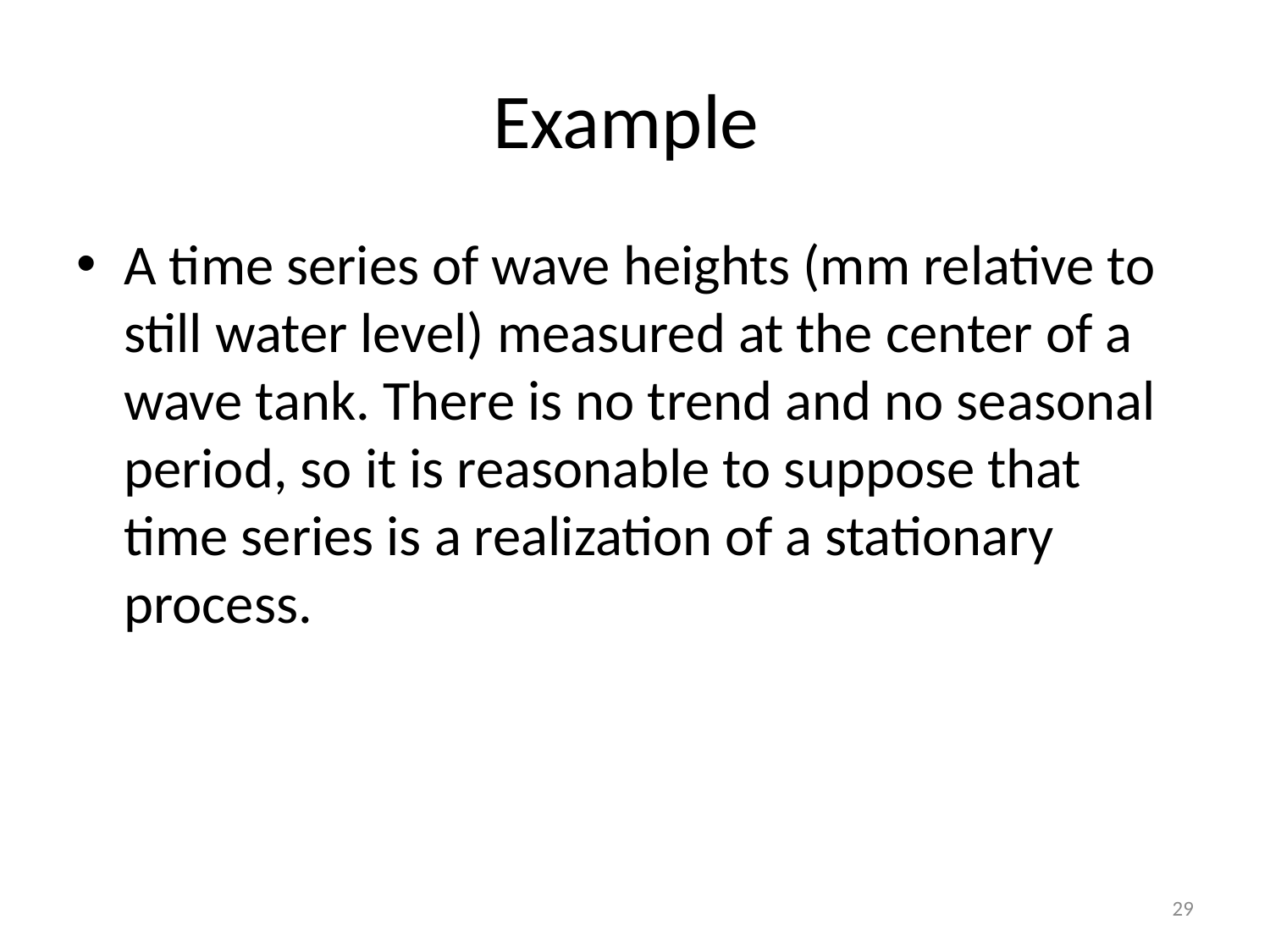

# Example
A time series of wave heights (mm relative to still water level) measured at the center of a wave tank. There is no trend and no seasonal period, so it is reasonable to suppose that time series is a realization of a stationary process.
29